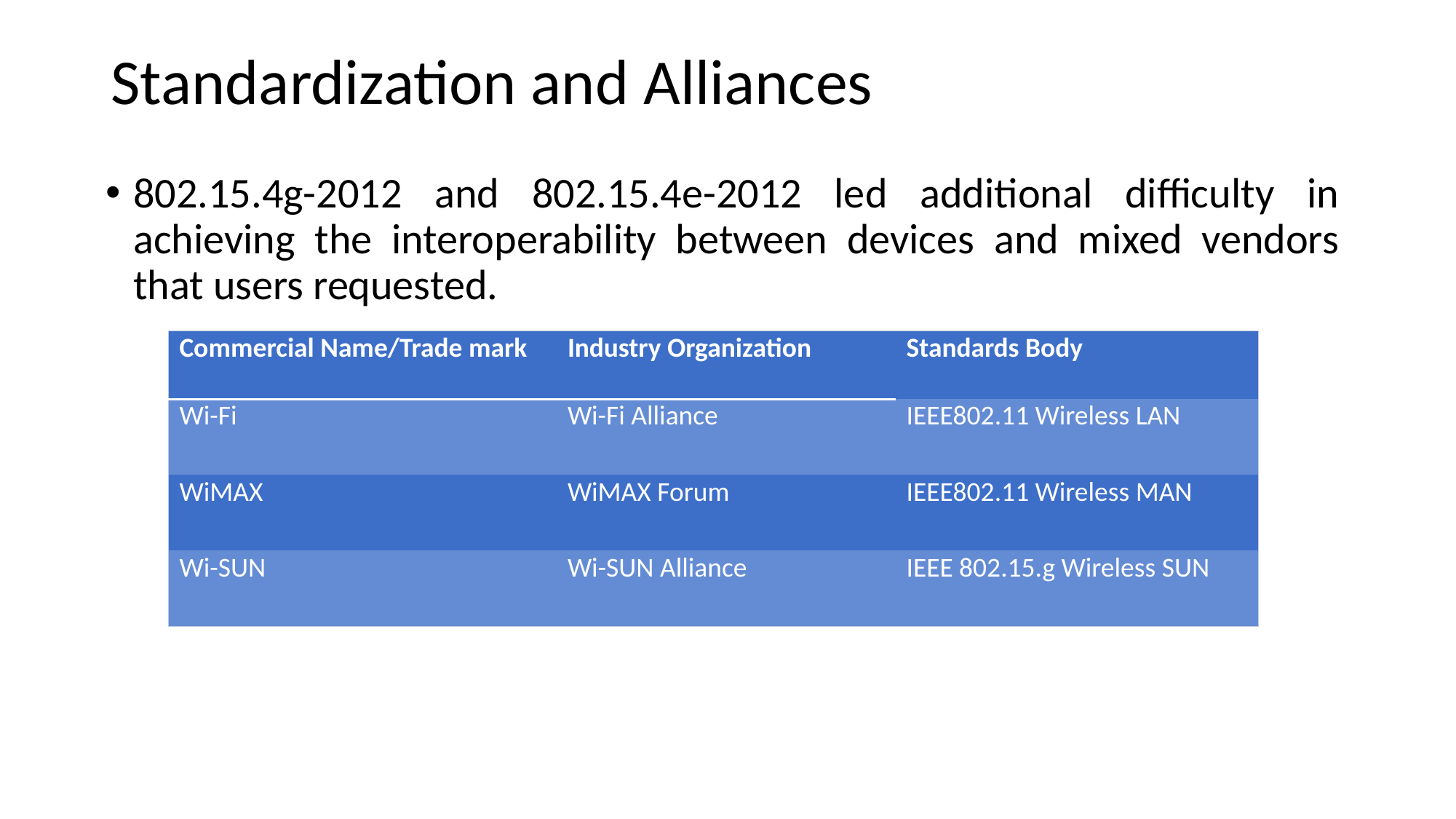

# Standardization and Alliances
802.15.4g-2012 and 802.15.4e-2012 led additional difficulty in achieving the interoperability between devices and mixed vendors that users requested.

| Commercial Name/Trade mark | Industry Organization | Standards Body |
| --- | --- | --- |
| Wi-Fi | Wi-Fi Alliance | IEEE802.11 Wireless LAN |
| WiMAX | WiMAX Forum | IEEE802.11 Wireless MAN |
| Wi-SUN | Wi-SUN Alliance | IEEE 802.15.g Wireless SUN |